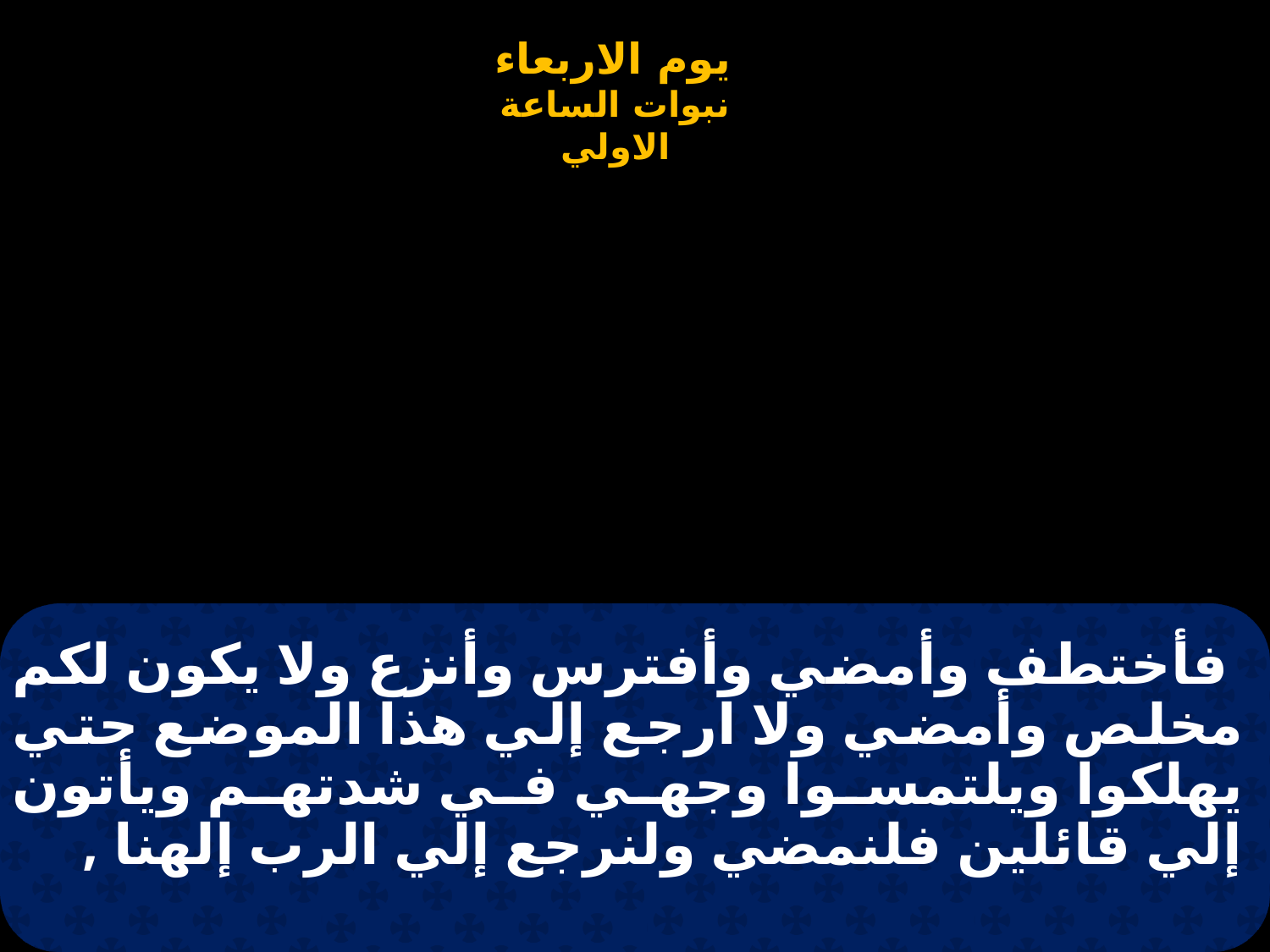

# فأختطف وأمضي وأفترس وأنزع ولا يكون لكم مخلص وأمضي ولا ارجع إلي هذا الموضع حتي يهلكوا ويلتمسوا وجهي في شدتهم ويأتون إلي قائلين فلنمضي ولنرجع إلي الرب إلهنا ,